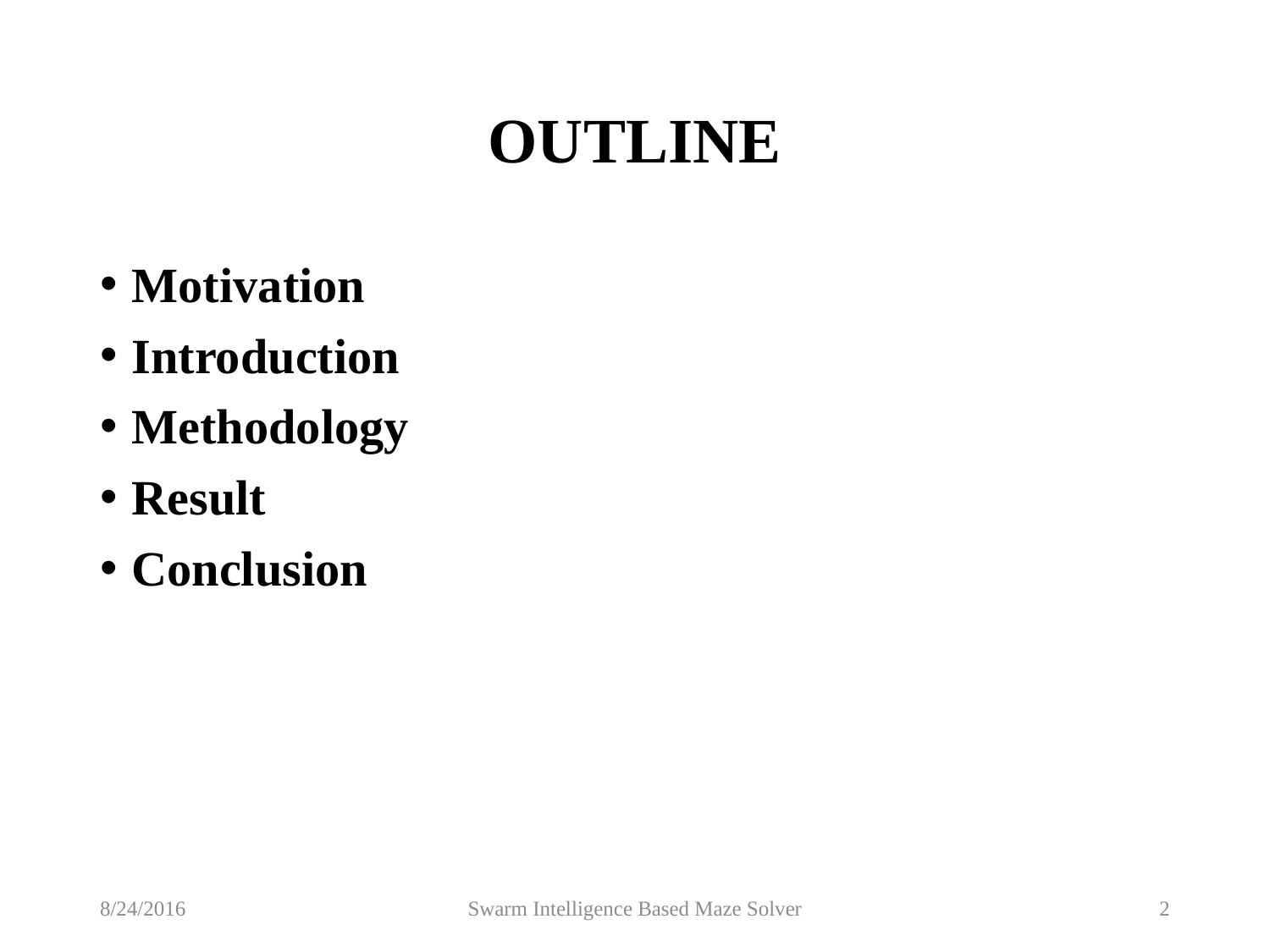

# OUTLINE
Motivation
Introduction
Methodology
Result
Conclusion

8/24/2016
Swarm Intelligence Based Maze Solver
2